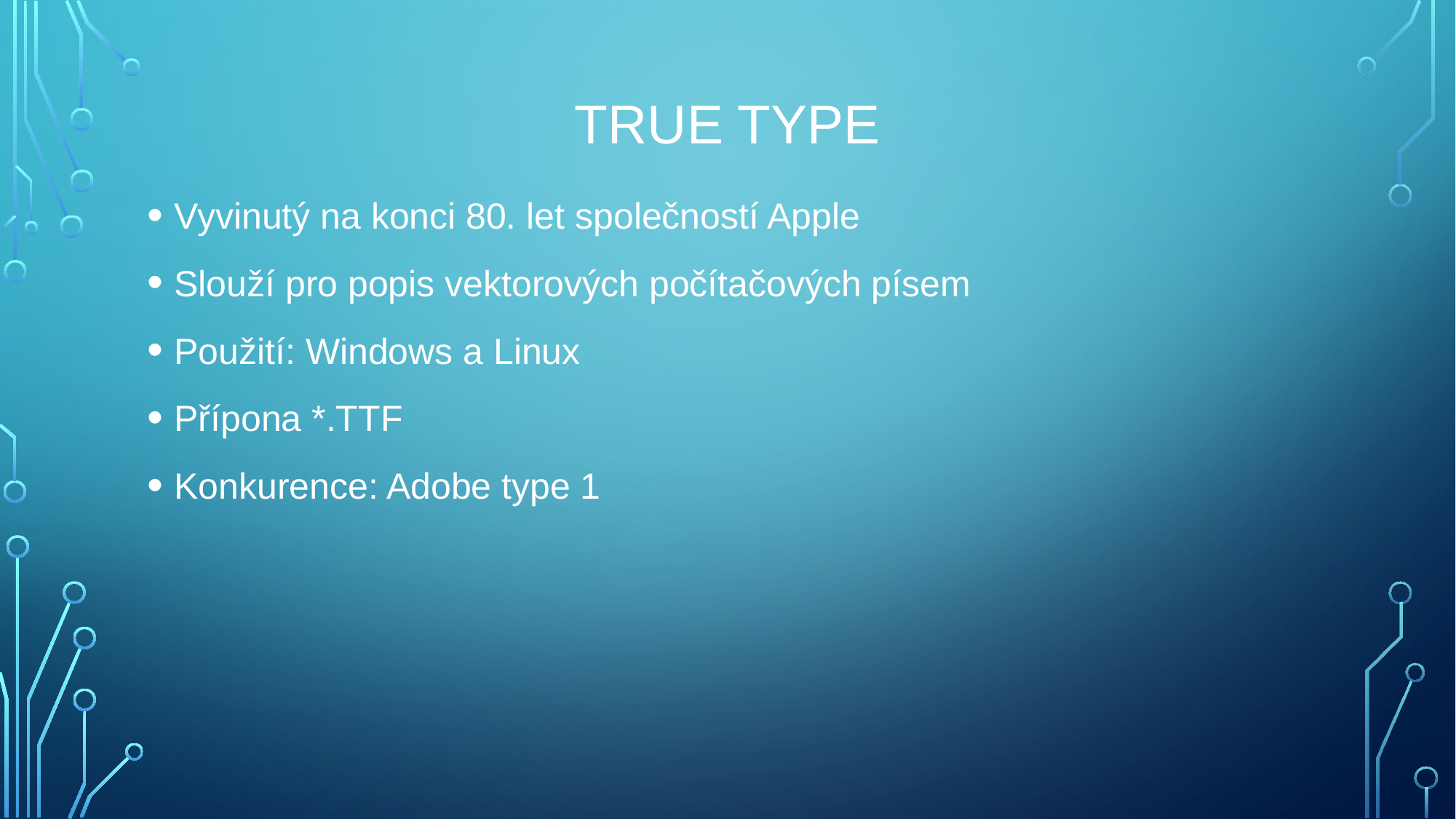

# True Type
Vyvinutý na konci 80. let společností Apple
Slouží pro popis vektorových počítačových písem
Použití: Windows a Linux
Přípona *.TTF
Konkurence: Adobe type 1